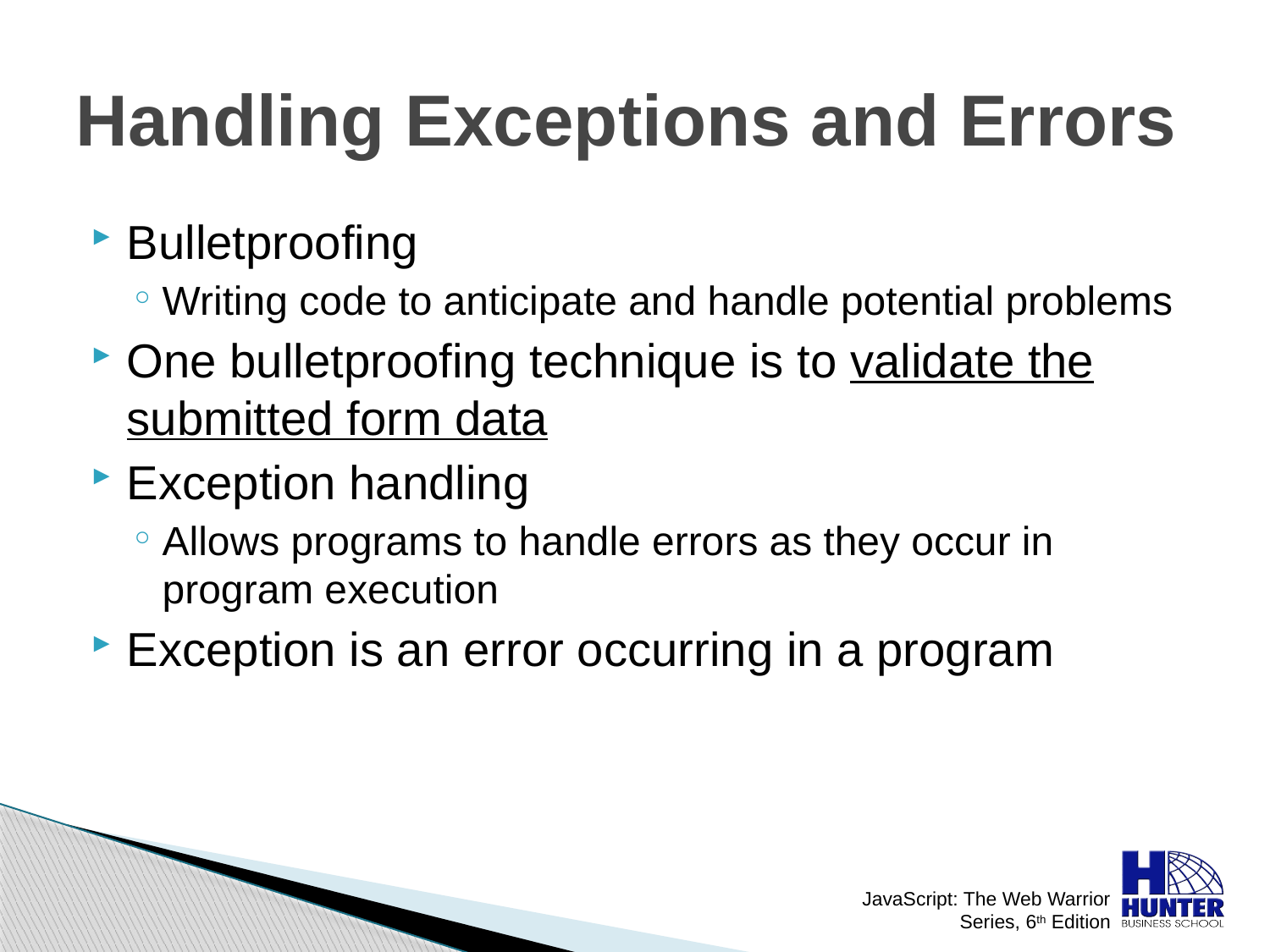

# Handling Exceptions and Errors
Bulletproofing
Writing code to anticipate and handle potential problems
One bulletproofing technique is to validate the submitted form data
Exception handling
Allows programs to handle errors as they occur in program execution
Exception is an error occurring in a program